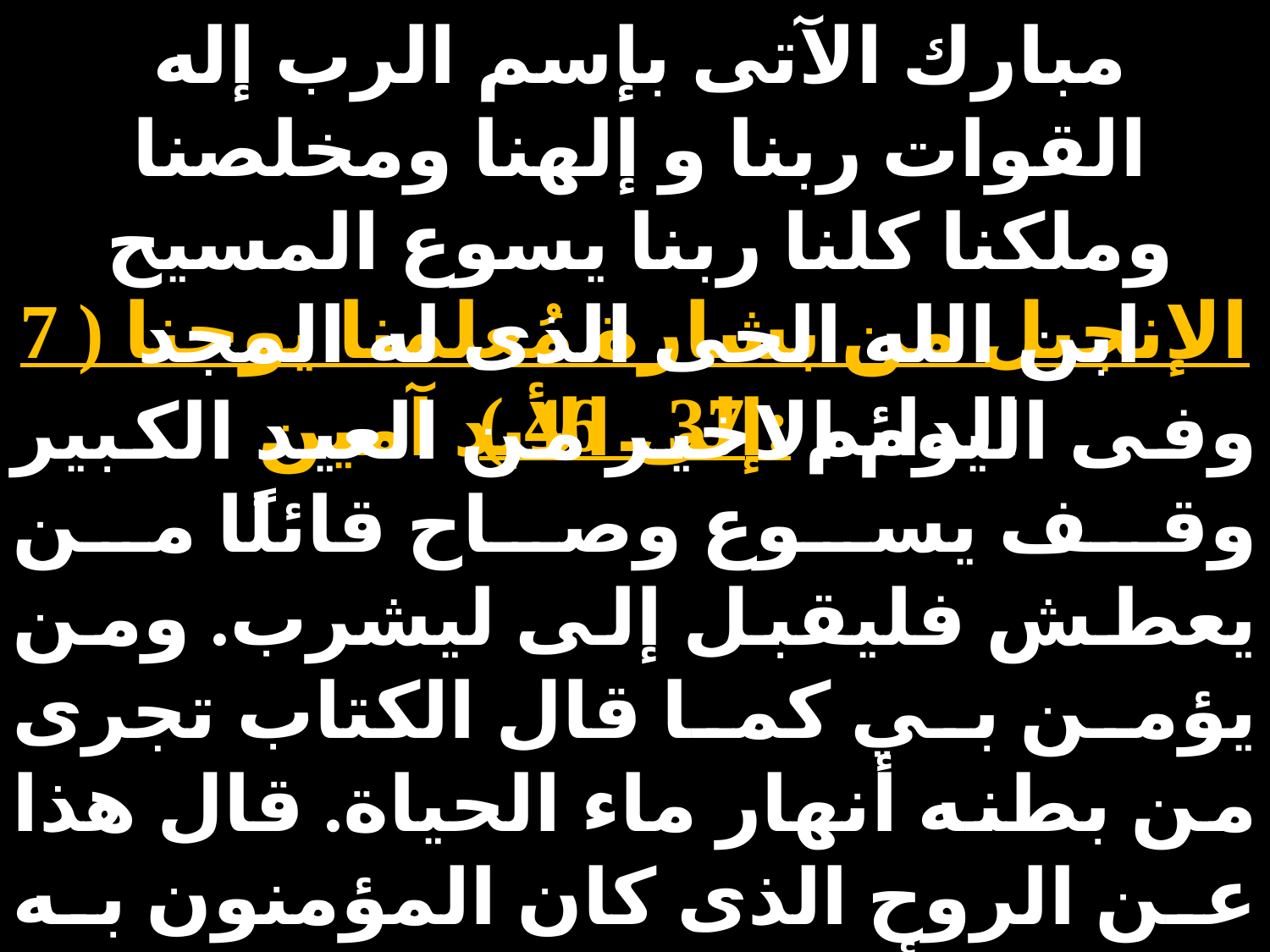

مبارك الآتى بإسم الرب إله القوات ربنا و إلهنا ومخلصنا وملكنا كلنا ربنا يسوع المسيح ابن الله الحى الذى له المجد الدائم  إلى الأبد آمين
الإنجيل من بشارة مُعلمنا يوحنا ( 7 : 37 ـ 46 )
وفى اليوم الاخير من العيد الكبير وقف يسوع وصاح قائلًا من يعطش فليقبل إلى ليشرب. ومن يؤمن بي كما قال الكتاب تجرى من بطنه أنهار ماء الحياة. قال هذا عن الروح الذى كان المؤمنون به مزمعين أن يقبلوه. لان الروح لم يكن قد حل بعد. لأن يسوع لم يكن قد تمجد بعد. وقوم من الجمع لما